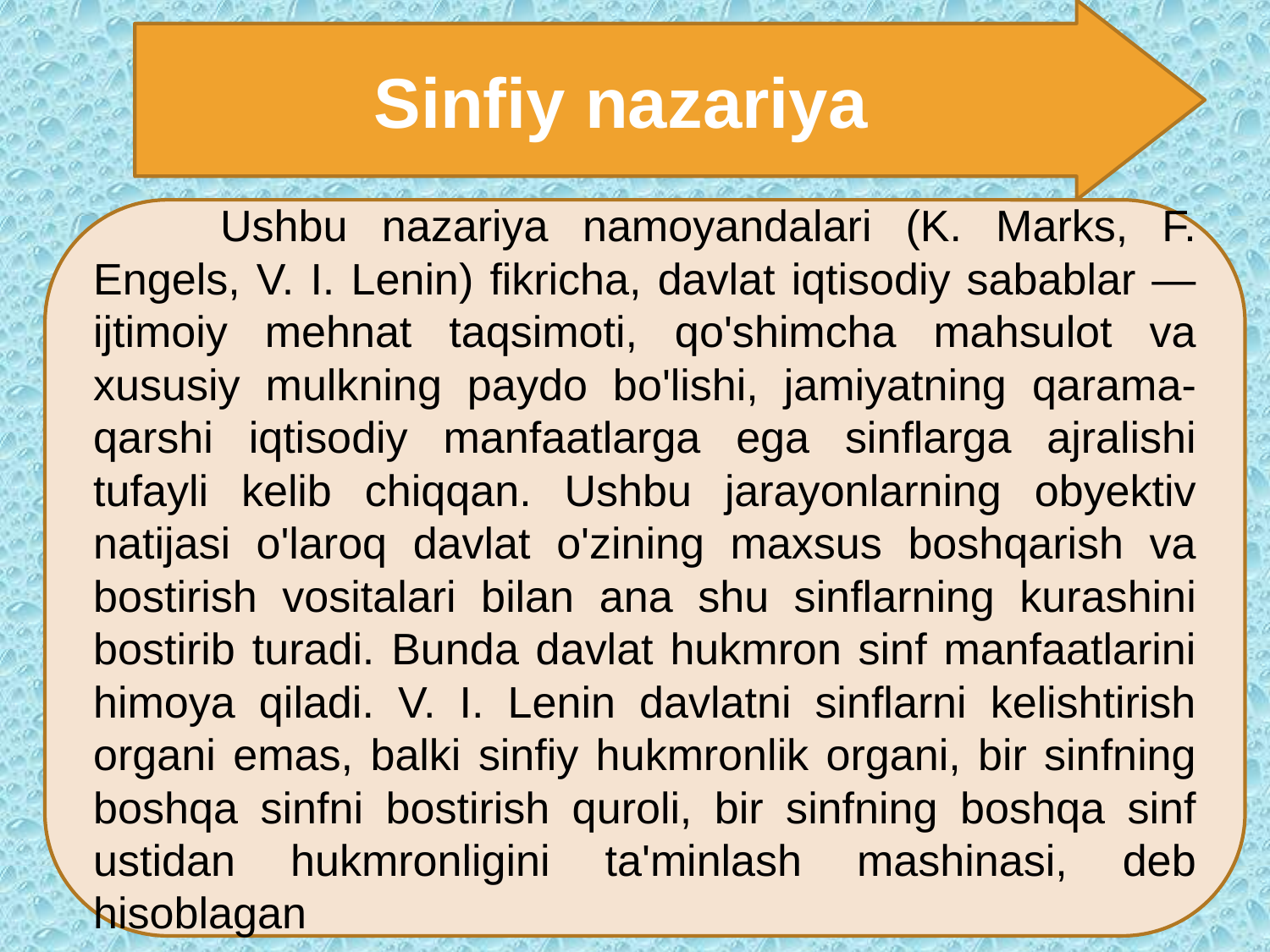

Ilohiy (teologik) nazariya.
Sinfiy nazariya
	Ushbu nazariya namoyandalari (K. Marks, F. Engels, V. I. Lenin) fikricha, davlat iqtisodiy sabablar — ijtimoiy mehnat taqsimoti, qo'shimcha mahsulot va xususiy mulkning paydo bo'lishi, jamiyatning qarama-qarshi iqtisodiy manfaatlarga ega sinflarga ajralishi tufayli kelib chiqqan. Ushbu jarayonlarning obyektiv natijasi o'laroq davlat o'zining maxsus boshqarish va bostirish vositalari bilan ana shu sinflarning kurashini bostirib turadi. Bunda davlat hukmron sinf manfaatlarini himoya qiladi. V. I. Lenin davlatni sinflarni kelishtirish organi emas, balki sinfiy hukmronlik organi, bir sinfning boshqa sinfni bostirish quroli, bir sinfning boshqa sinf ustidan hukmronligini ta'minlash mashinasi, deb hisoblagan